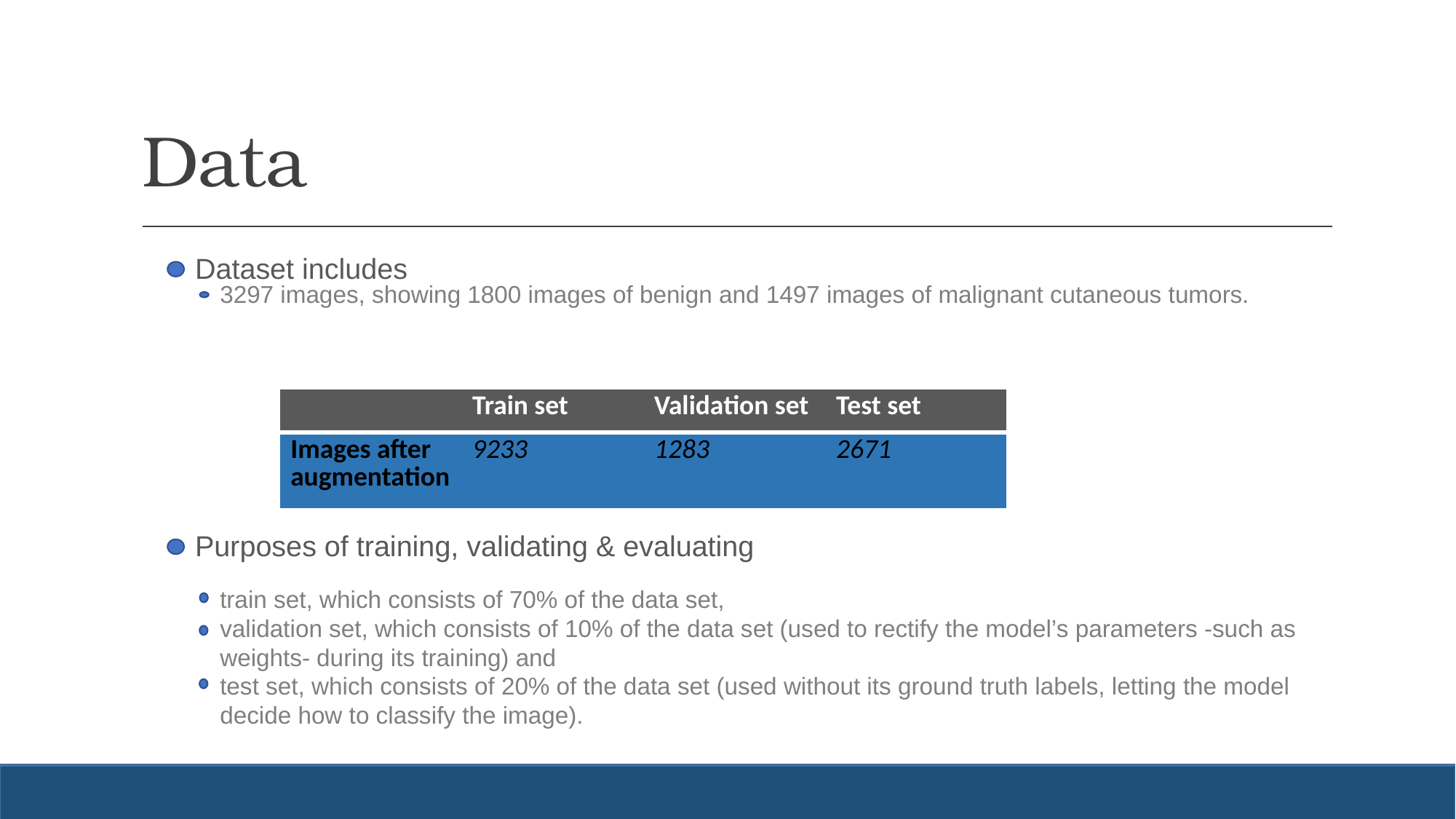

# Data
Dataset includes

3297 images, showing 1800 images of benign and 1497 images of malignant cutaneous tumors.

|  | Train set | Validation set | Test set |
| --- | --- | --- | --- |
| Images after augmentation | 9233 | 1283 | 2671 |
Purposes of training, validating & evaluating

train set, which consists of 70% of the data set,
validation set, which consists of 10% of the data set (used to rectify the model’s parameters -such as weights- during its training) and
test set, which consists of 20% of the data set (used without its ground truth labels, letting the model decide how to classify the image).